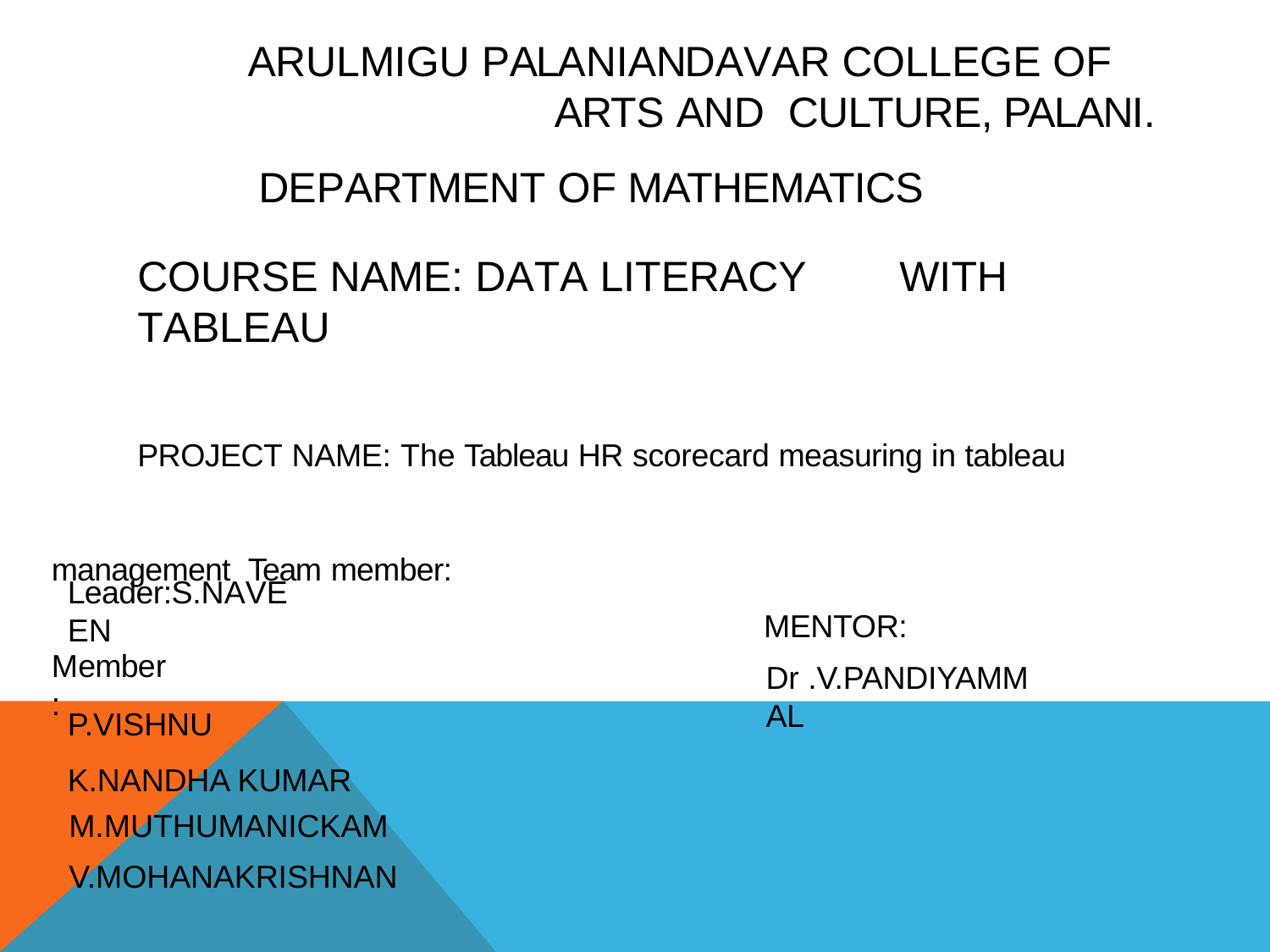

# ARULMIGU PALANIANDAVAR COLLEGE OF ARTS AND  CULTURE, PALANI.
DEPARTMENT OF MATHEMATICS
COURSE NAME: DATA LITERACY	WITH TABLEAU
PROJECT NAME: The Tableau HR scorecard measuring in tableau management  Team member:
Leader:S.NAVEEN
MENTOR:
Dr .V.PANDIYAMMAL
Member:
P.VISHNU
K.NANDHA KUMAR
M.MUTHUMANICKAM
V.MOHANAKRISHNAN